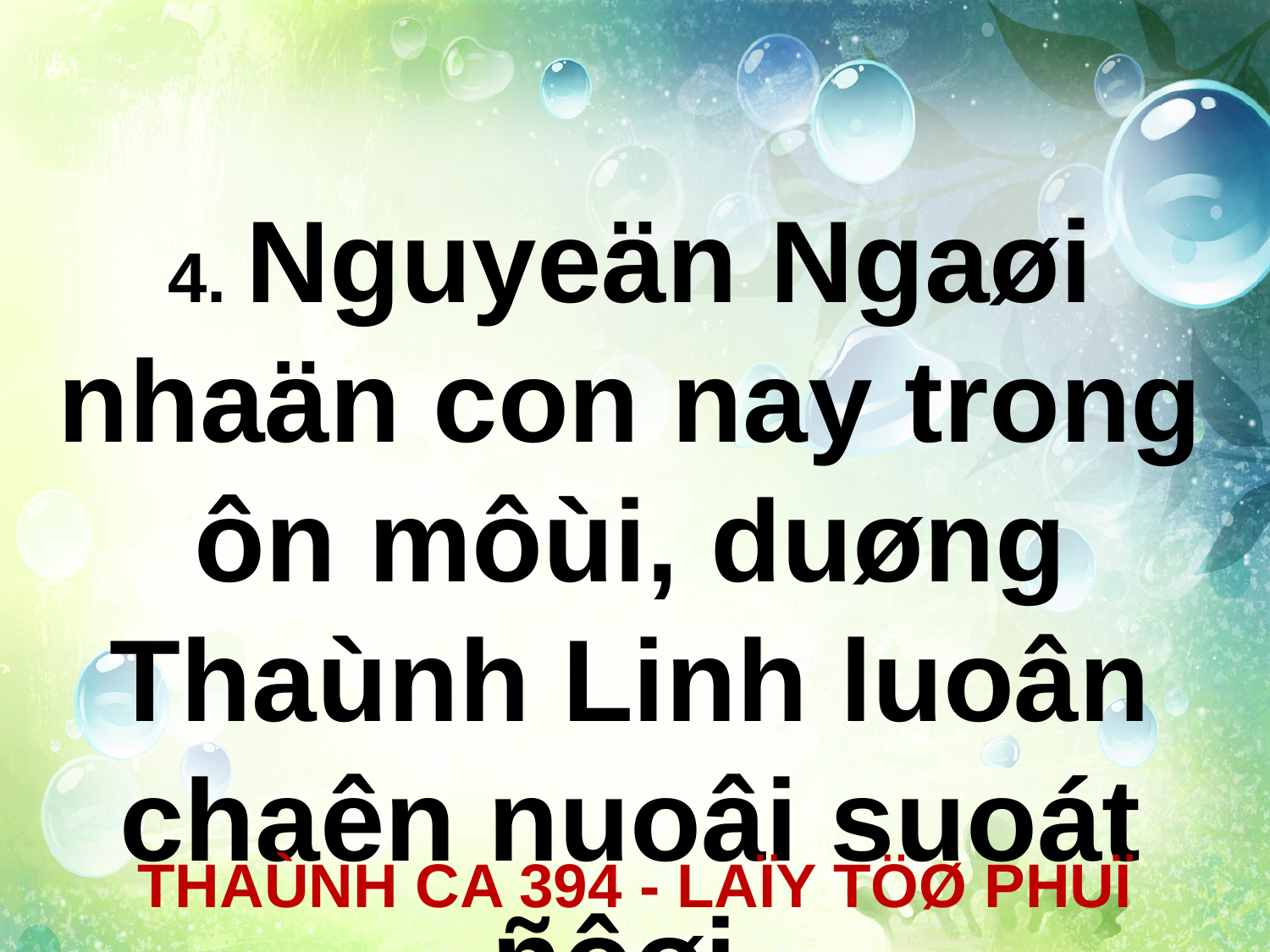

4. Nguyeän Ngaøi nhaän con nay trong ôn môùi, duøng Thaùnh Linh luoân chaên nuoâi suoát ñôøi.
THAÙNH CA 394 - LAÏY TÖØ PHUÏ